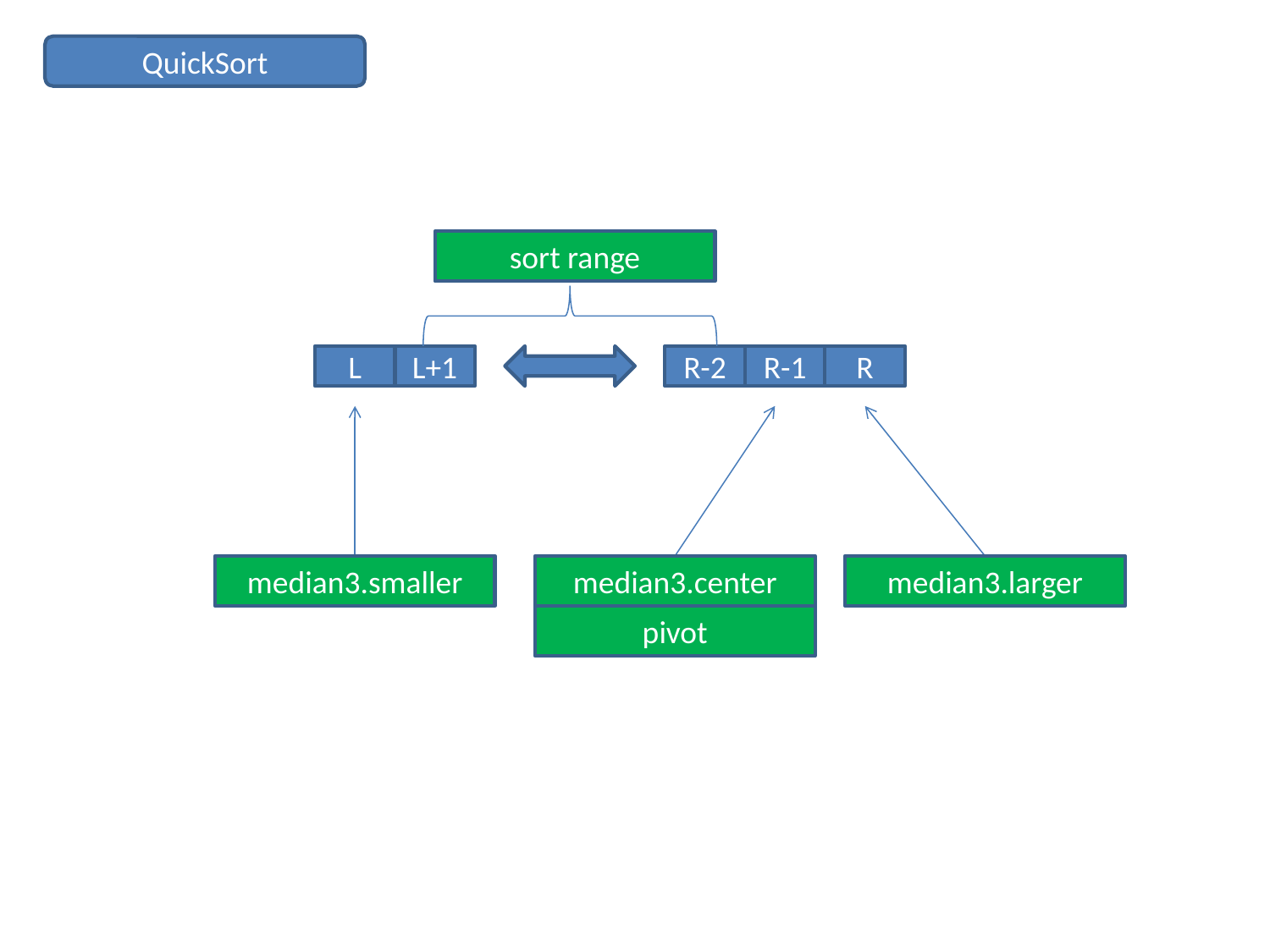

QuickSort

sort range
L
L+1

R-2
R-1
R
median3.smaller
median3.center
median3.larger
pivot